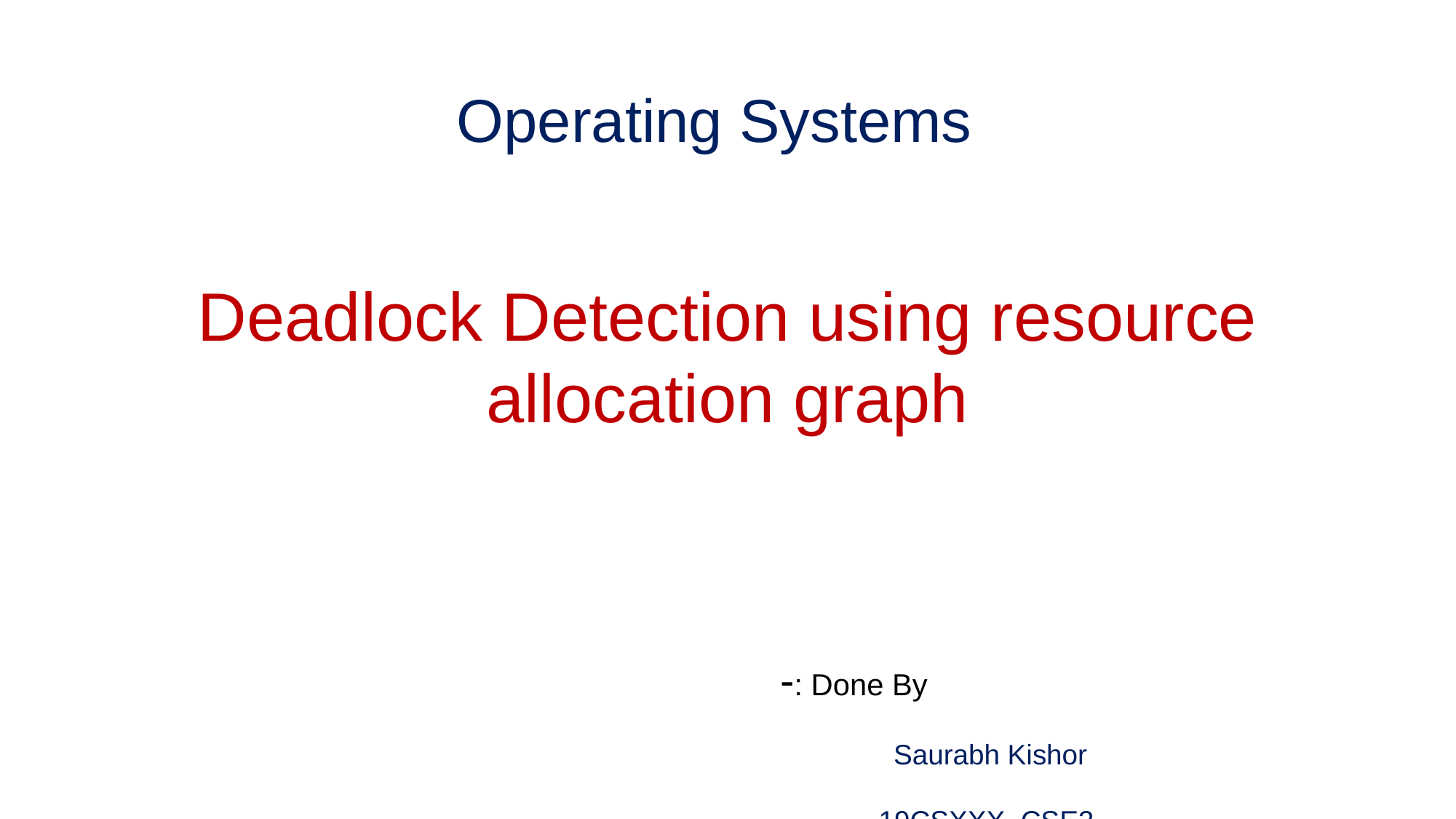

Operating Systems
# Deadlock Detection using resource allocation graph
-: Done By
Saurabh Kishor
19CSXXX  CSE2